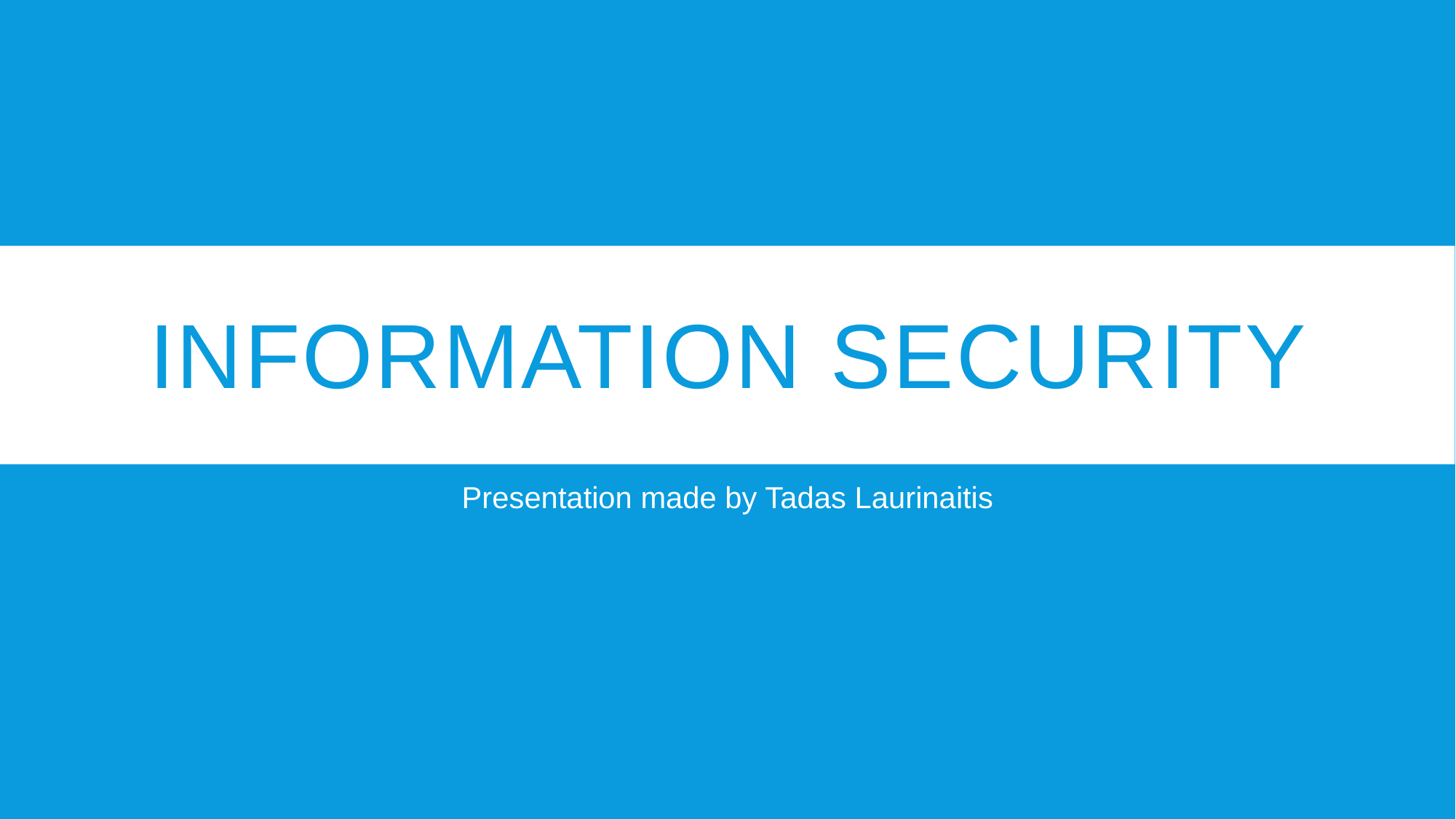

# Information security
Presentation made by Tadas Laurinaitis